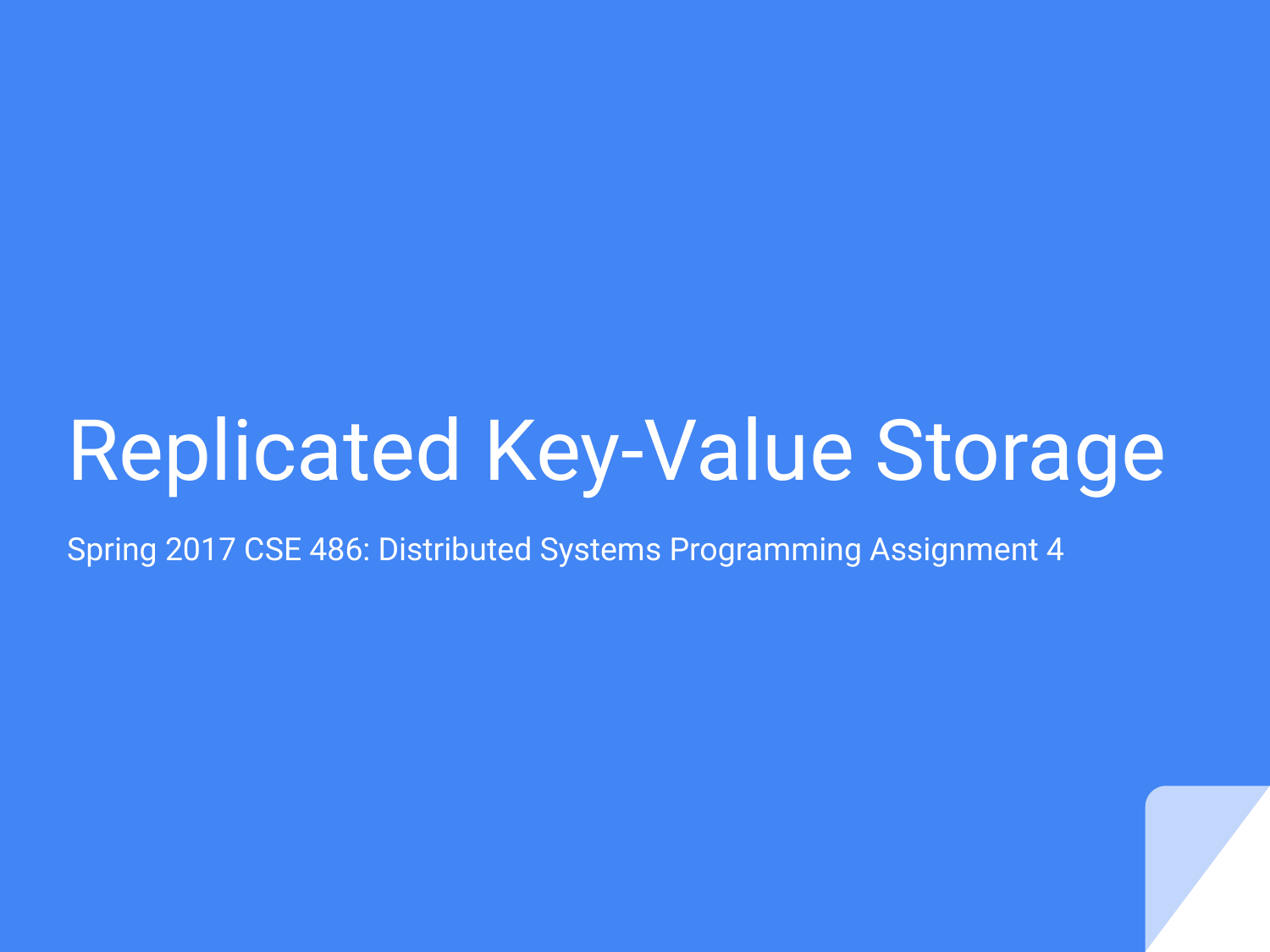

# Replicated Key-Value Storage
Spring 2017 CSE 486: Distributed Systems Programming Assignment 4